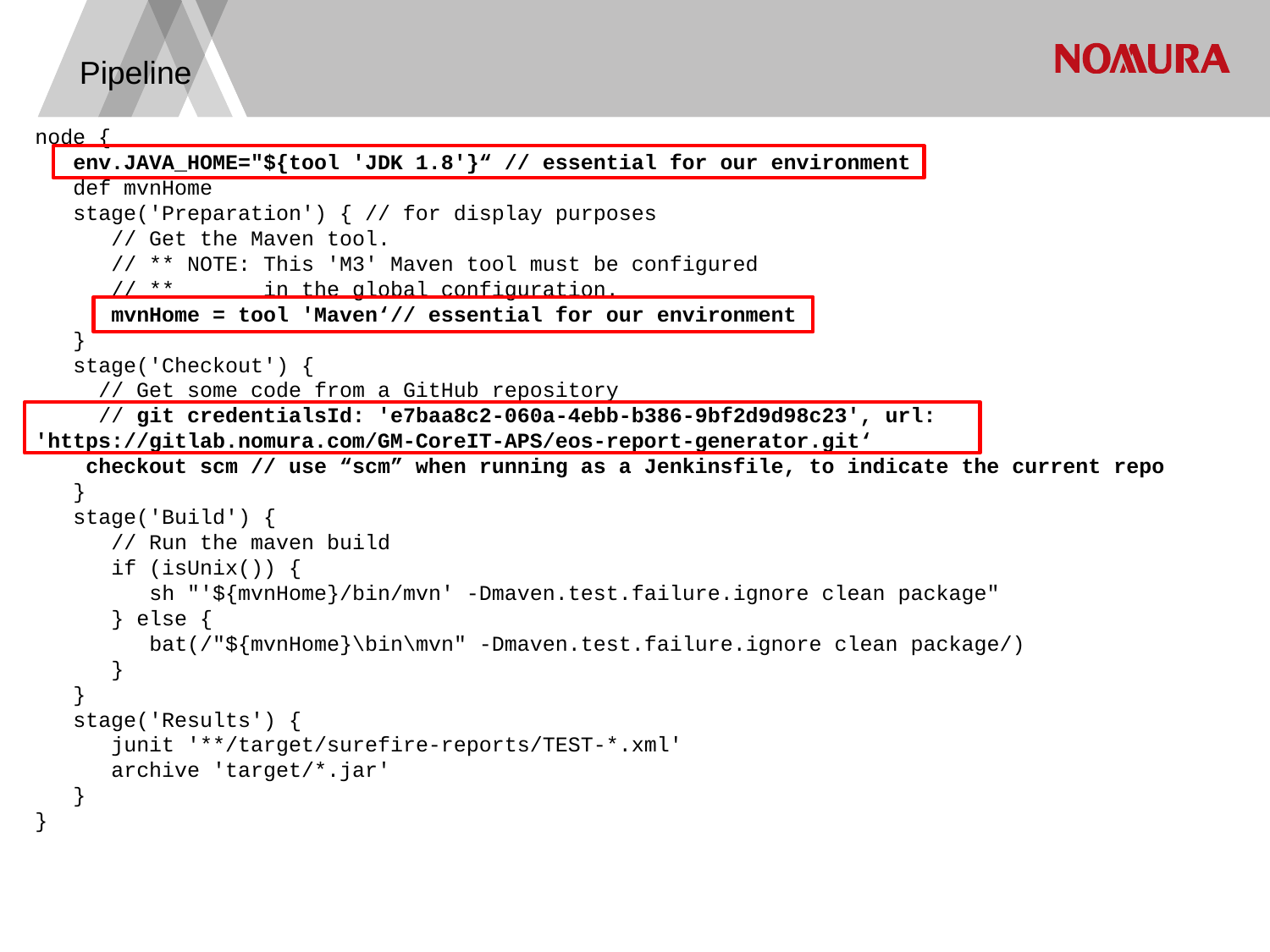

Pipeline
node {
   env.JAVA_HOME="${tool 'JDK 1.8'}“ // essential for our environment
   def mvnHome
   stage('Preparation') { // for display purposes
      // Get the Maven tool.
      // ** NOTE: This 'M3' Maven tool must be configured
      // **       in the global configuration.
      mvnHome = tool 'Maven‘// essential for our environment
   }
   stage('Checkout') {
     // Get some code from a GitHub repository
     // git credentialsId: 'e7baa8c2-060a-4ebb-b386-9bf2d9d98c23', url: 'https://gitlab.nomura.com/GM-CoreIT-APS/eos-report-generator.git‘
    checkout scm // use “scm” when running as a Jenkinsfile, to indicate the current repo
   }
   stage('Build') {
      // Run the maven build
      if (isUnix()) {
         sh "'${mvnHome}/bin/mvn' -Dmaven.test.failure.ignore clean package"
      } else {
         bat(/"${mvnHome}\bin\mvn" -Dmaven.test.failure.ignore clean package/)
      }
   }
   stage('Results') {
      junit '**/target/surefire-reports/TEST-*.xml'
      archive 'target/*.jar'
   }
}